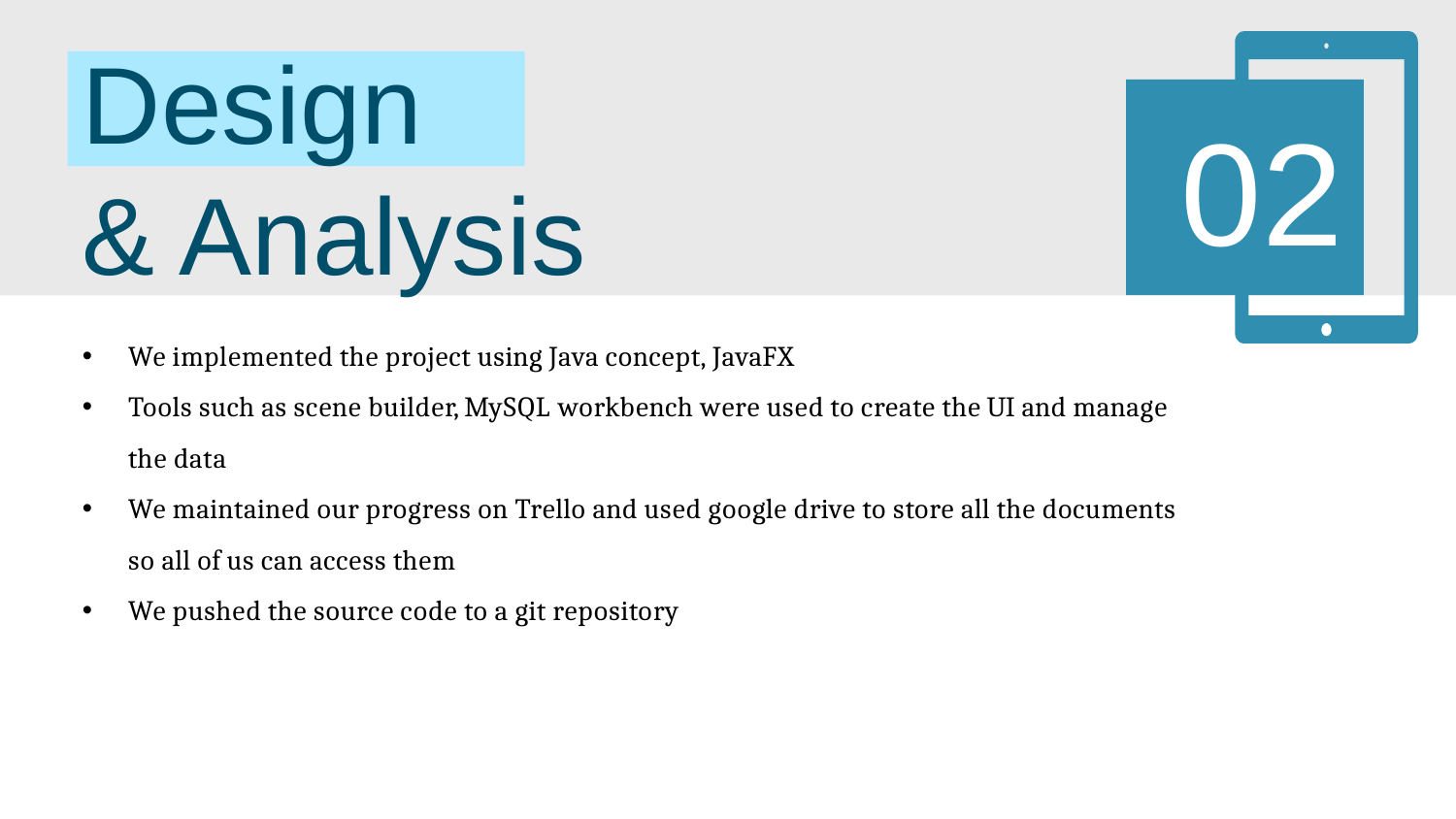

# Design & Analysis
 02
We implemented the project using Java concept, JavaFX
Tools such as scene builder, MySQL workbench were used to create the UI and manage the data
We maintained our progress on Trello and used google drive to store all the documents so all of us can access them
We pushed the source code to a git repository